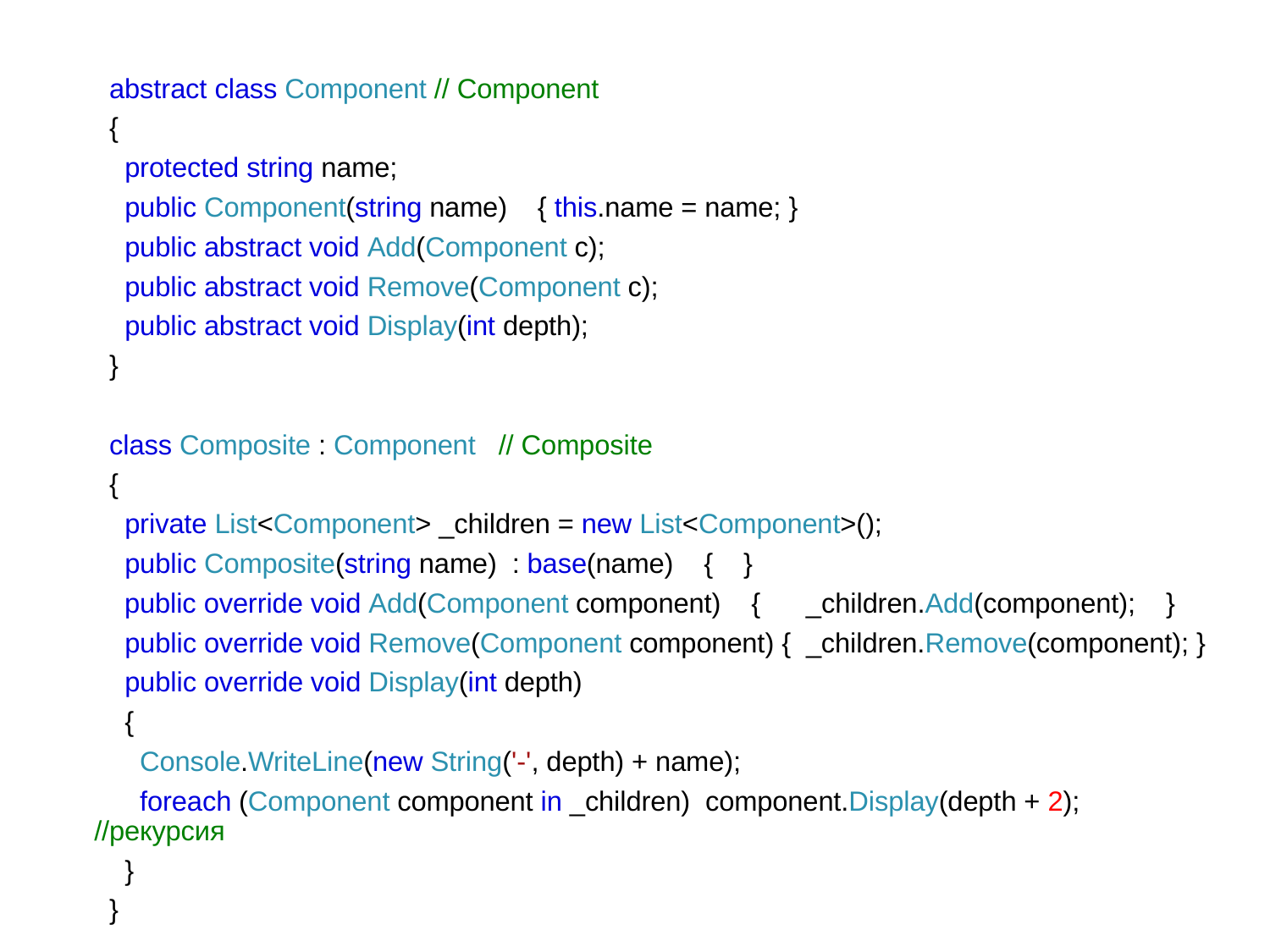

abstract class Component // Component
  {
    protected string name;
    public Component(string name)    { this.name = name; }
    public abstract void Add(Component c);
    public abstract void Remove(Component c);
    public abstract void Display(int depth);
  }

  class Composite : Component   // Composite
  {
    private List<Component> _children = new List<Component>();
    public Composite(string name)  : base(name)    {    }
    public override void Add(Component component)    {      _children.Add(component);    }
    public override void Remove(Component component) {  _children.Remove(component); }
    public override void Display(int depth)
    {
      Console.WriteLine(new String('-', depth) + name);
      foreach (Component component in _children)  component.Display(depth + 2); //рекурсия
    }
  }